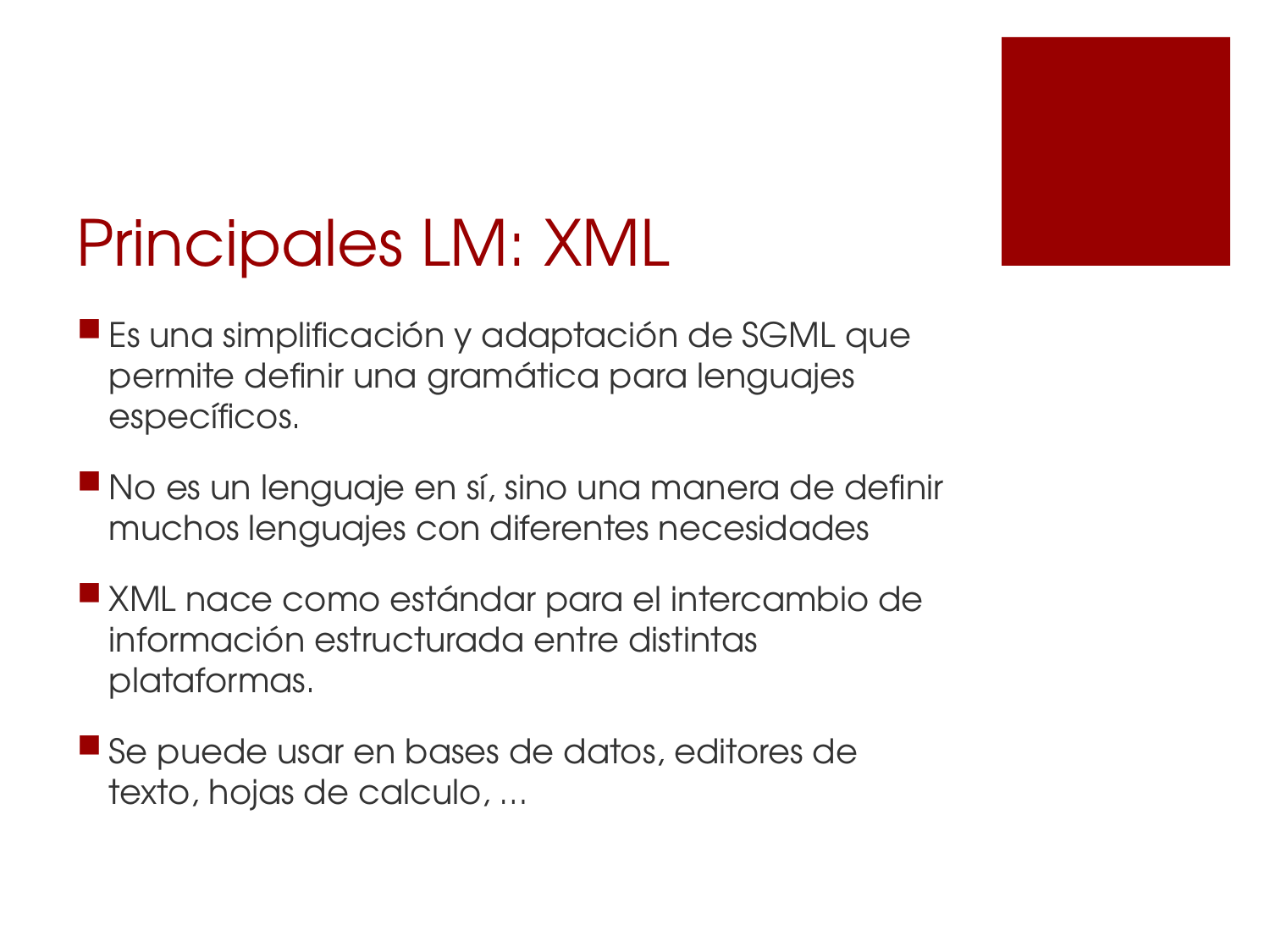

# Principales LM: XML
Es una simplificación y adaptación de SGML que permite definir una gramática para lenguajes específicos.
No es un lenguaje en sí, sino una manera de definir muchos lenguajes con diferentes necesidades
XML nace como estándar para el intercambio de información estructurada entre distintas plataformas.
Se puede usar en bases de datos, editores de texto, hojas de calculo, …